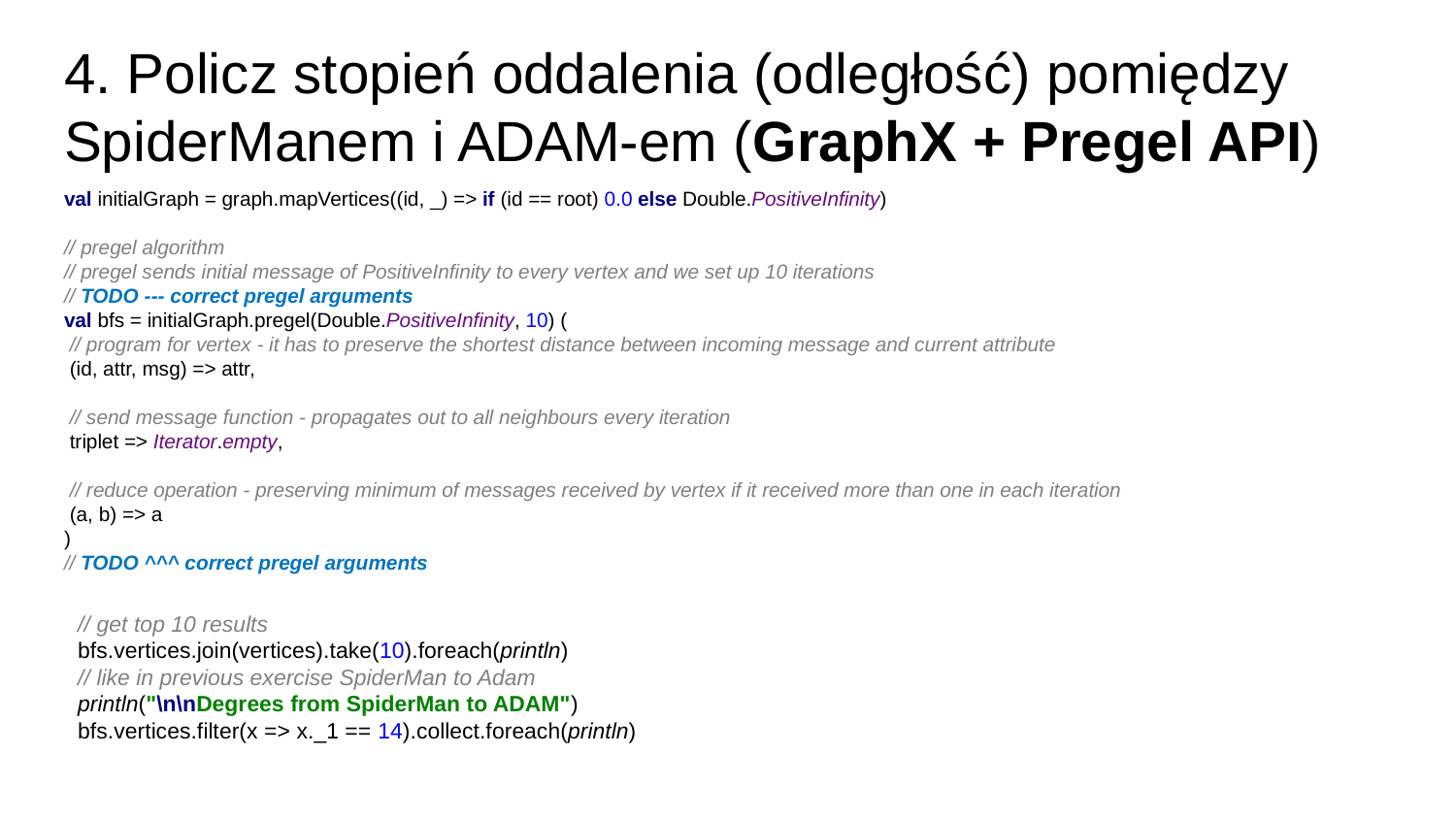

# 4. Policz stopień oddalenia (odległość) pomiędzy SpiderManem i ADAM-em (GraphX + Pregel API)
val initialGraph = graph.mapVertices((id, _) => if (id == root) 0.0 else Double.PositiveInfinity)

// pregel algorithm
// pregel sends initial message of PositiveInfinity to every vertex and we set up 10 iterations
// TODO --- correct pregel arguments
val bfs = initialGraph.pregel(Double.PositiveInfinity, 10) (
 // program for vertex - it has to preserve the shortest distance between incoming message and current attribute
 (id, attr, msg) => attr,

 // send message function - propagates out to all neighbours every iteration
 triplet => Iterator.empty,

 // reduce operation - preserving minimum of messages received by vertex if it received more than one in each iteration
 (a, b) => a
)
// TODO ^^^ correct pregel arguments

// get top 10 results
bfs.vertices.join(vertices).take(10).foreach(println)
// like in previous exercise SpiderMan to Adam
println("\n\nDegrees from SpiderMan to ADAM")
bfs.vertices.filter(x => x._1 == 14).collect.foreach(println)